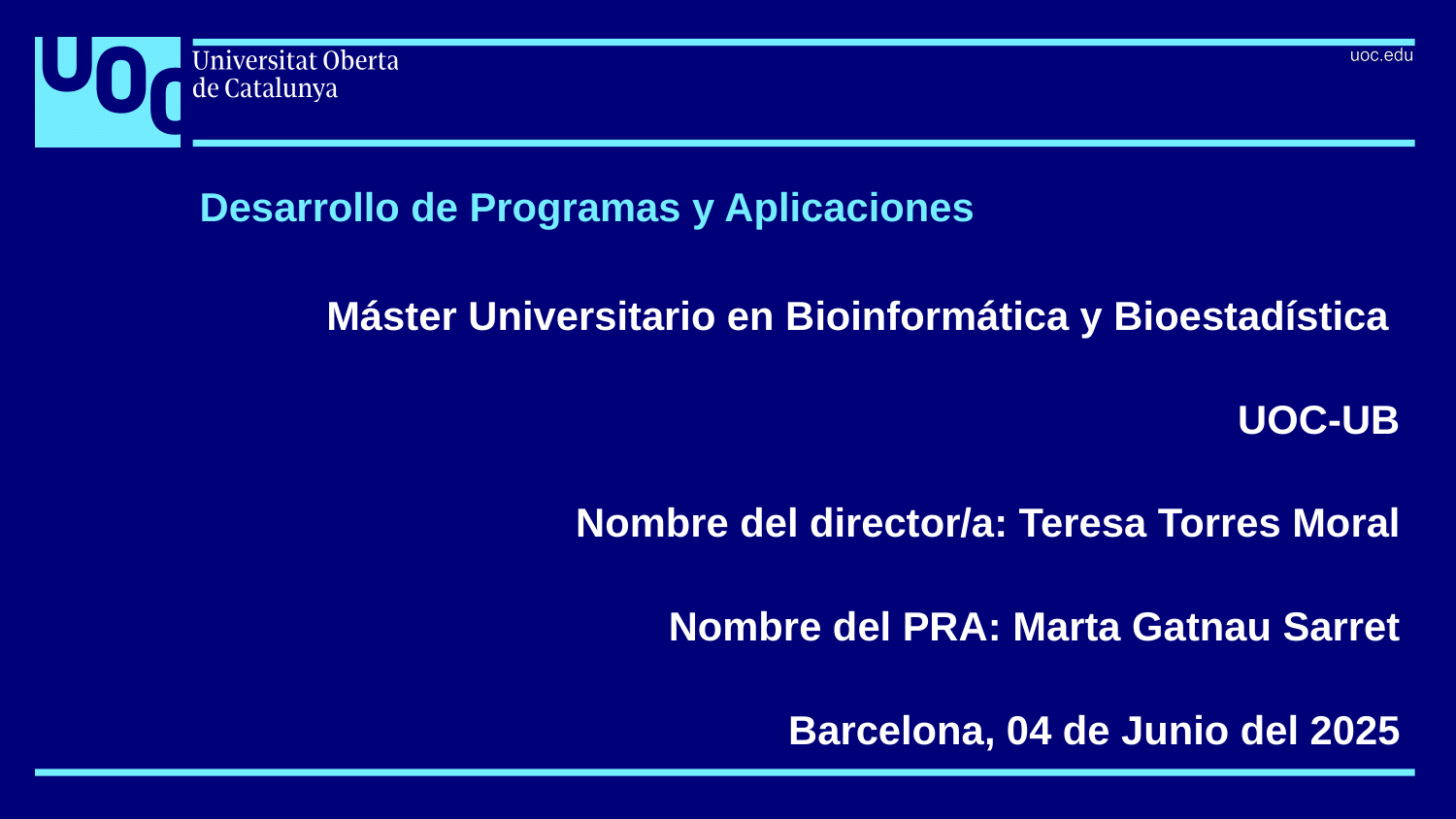

Desarrollo de Programas y Aplicaciones

# Máster Universitario en Bioinformática y Bioestadística UOC-UB Nombre del director/a: Teresa Torres Moral Nombre del PRA: Marta Gatnau Sarret Barcelona, 04 de Junio del 2025